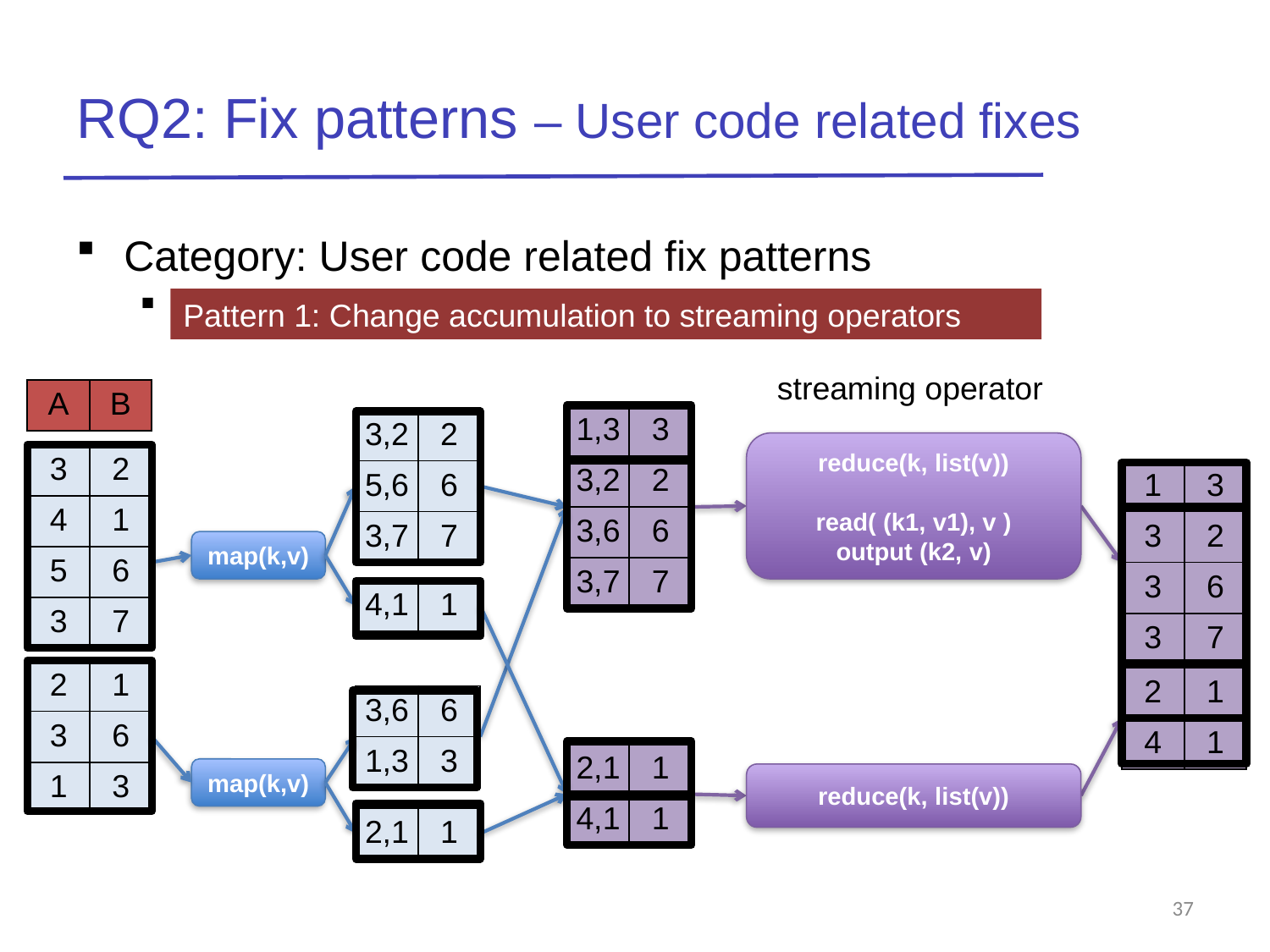

# RQ2: Fix patterns – User code related fixes
Category: User code related fix patterns
Lower framework buffer size

Pattern 1: Change accumulation to streaming operators
streaming operator
| A | B |
| --- | --- |
| 1,3 | 3 |
| --- | --- |
| 3,2 | 2 |
| 3,6 | 6 |
| 3,7 | 7 |

| 3,2 | 2 |
| --- | --- |
| 5,6 | 6 |
| 3,7 | 7 |

reduce(k, list(v))

read( (k1, v1), v )
output (k2, v)

| 3 | 2 |
| --- | --- |
| 4 | 1 |
| 5 | 6 |
| 3 | 7 |

| 1 | 3 |
| --- | --- |
| 3 | 2 |
| 3 | 6 |
| 3 | 7 |

map(k,v)
| 4,1 | 1 |
| --- | --- |

| 2 | 1 |
| --- | --- |
| 3 | 6 |
| 1 | 3 |

| 2 | 1 |
| --- | --- |
| 4 | 1 |
| 3,6 | 6 |
| --- | --- |
| 1,3 | 3 |

| 2,1 | 1 |
| --- | --- |
| 4,1 | 1 |
map(k,v)
reduce(k, list(v))

| 2,1 | 1 |
| --- | --- |
37